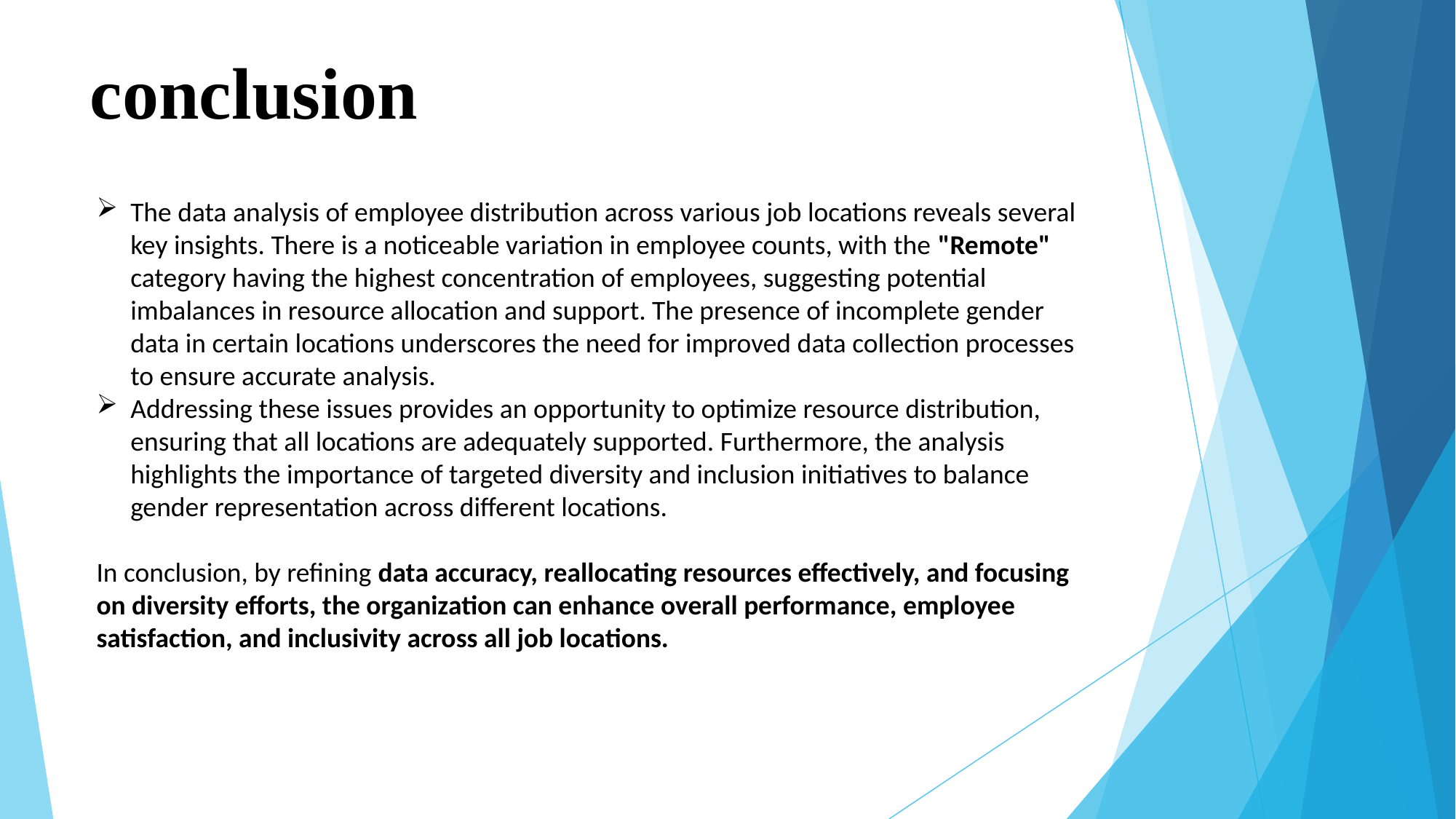

# conclusion
The data analysis of employee distribution across various job locations reveals several key insights. There is a noticeable variation in employee counts, with the "Remote" category having the highest concentration of employees, suggesting potential imbalances in resource allocation and support. The presence of incomplete gender data in certain locations underscores the need for improved data collection processes to ensure accurate analysis.
Addressing these issues provides an opportunity to optimize resource distribution, ensuring that all locations are adequately supported. Furthermore, the analysis highlights the importance of targeted diversity and inclusion initiatives to balance gender representation across different locations.

In conclusion, by refining data accuracy, reallocating resources effectively, and focusing on diversity efforts, the organization can enhance overall performance, employee satisfaction, and inclusivity across all job locations.